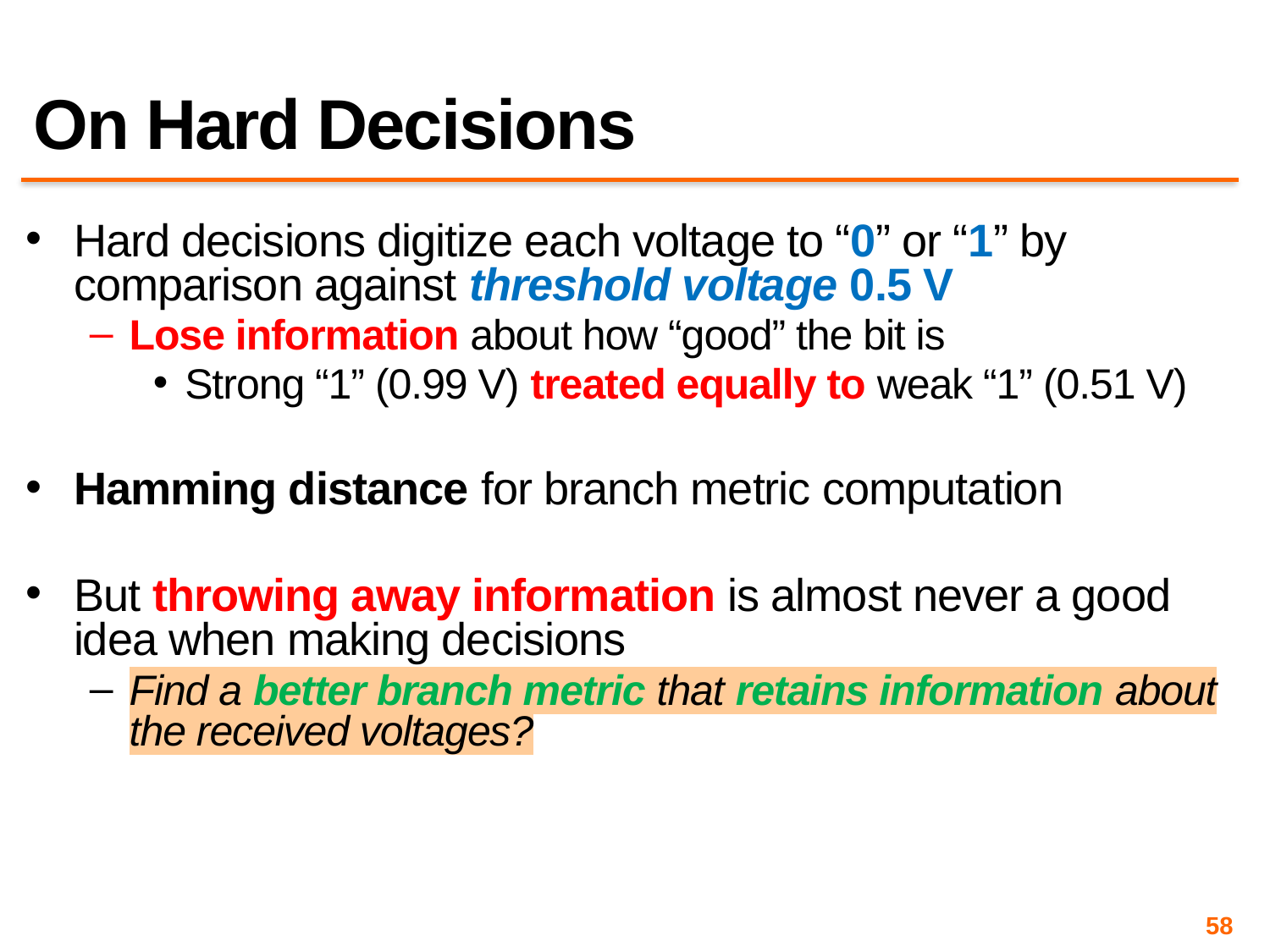

# On Hard Decisions
Hard decisions digitize each voltage to “0” or “1” by comparison against threshold voltage 0.5 V
Lose information about how “good” the bit is
Strong “1” (0.99 V) treated equally to weak “1” (0.51 V)

Hamming distance for branch metric computation

But throwing away information is almost never a good idea when making decisions
Find a better branch metric that retains information about the received voltages?
58